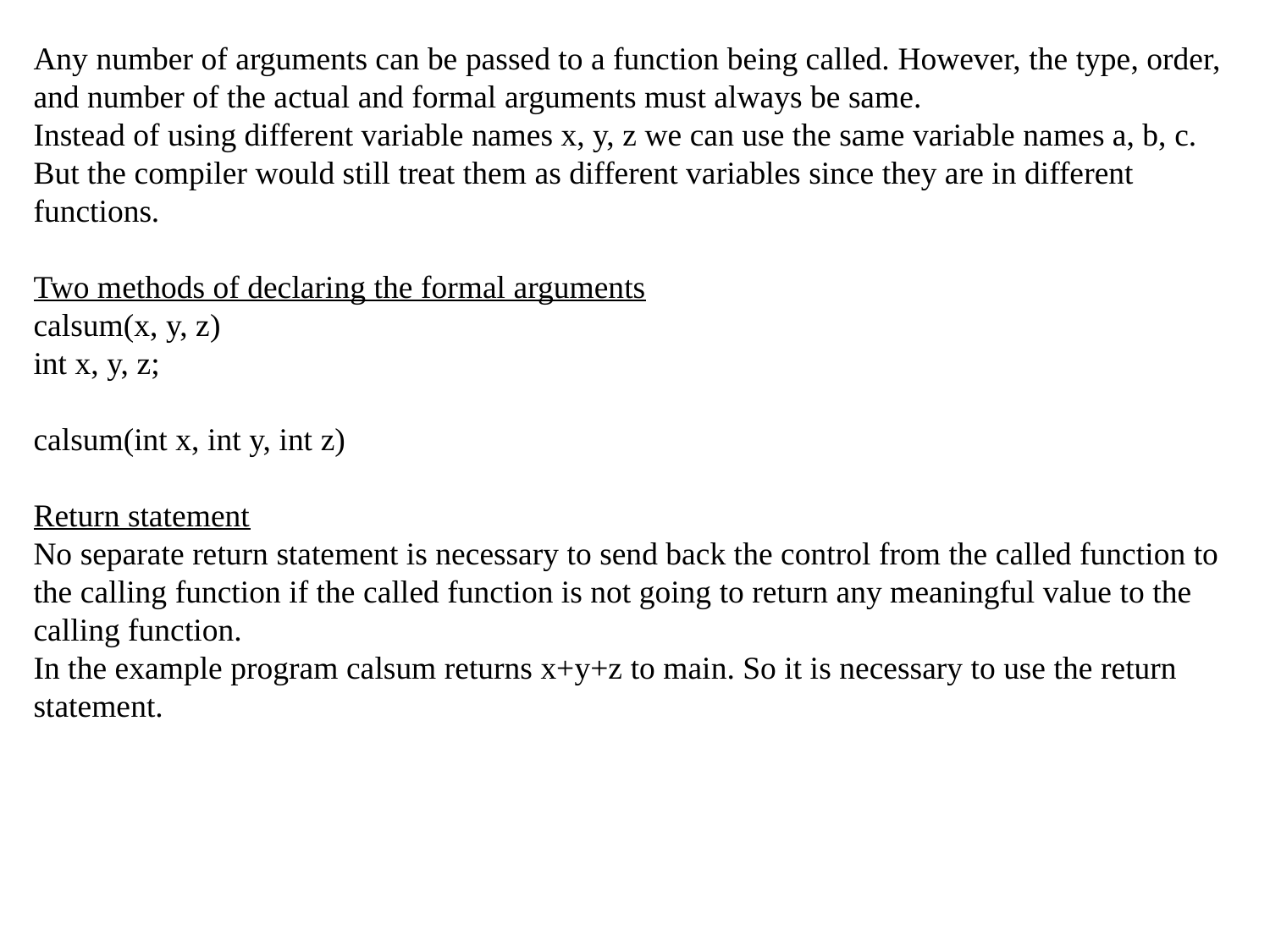

Any number of arguments can be passed to a function being called. However, the type, order, and number of the actual and formal arguments must always be same.
Instead of using different variable names x, y, z we can use the same variable names a, b, c. But the compiler would still treat them as different variables since they are in different functions.

Two methods of declaring the formal arguments
calsum(x, y, z)
int x, y, z;

calsum(int x, int y, int z)

Return statement
No separate return statement is necessary to send back the control from the called function to the calling function if the called function is not going to return any meaningful value to the calling function.
In the example program calsum returns x+y+z to main. So it is necessary to use the return statement.